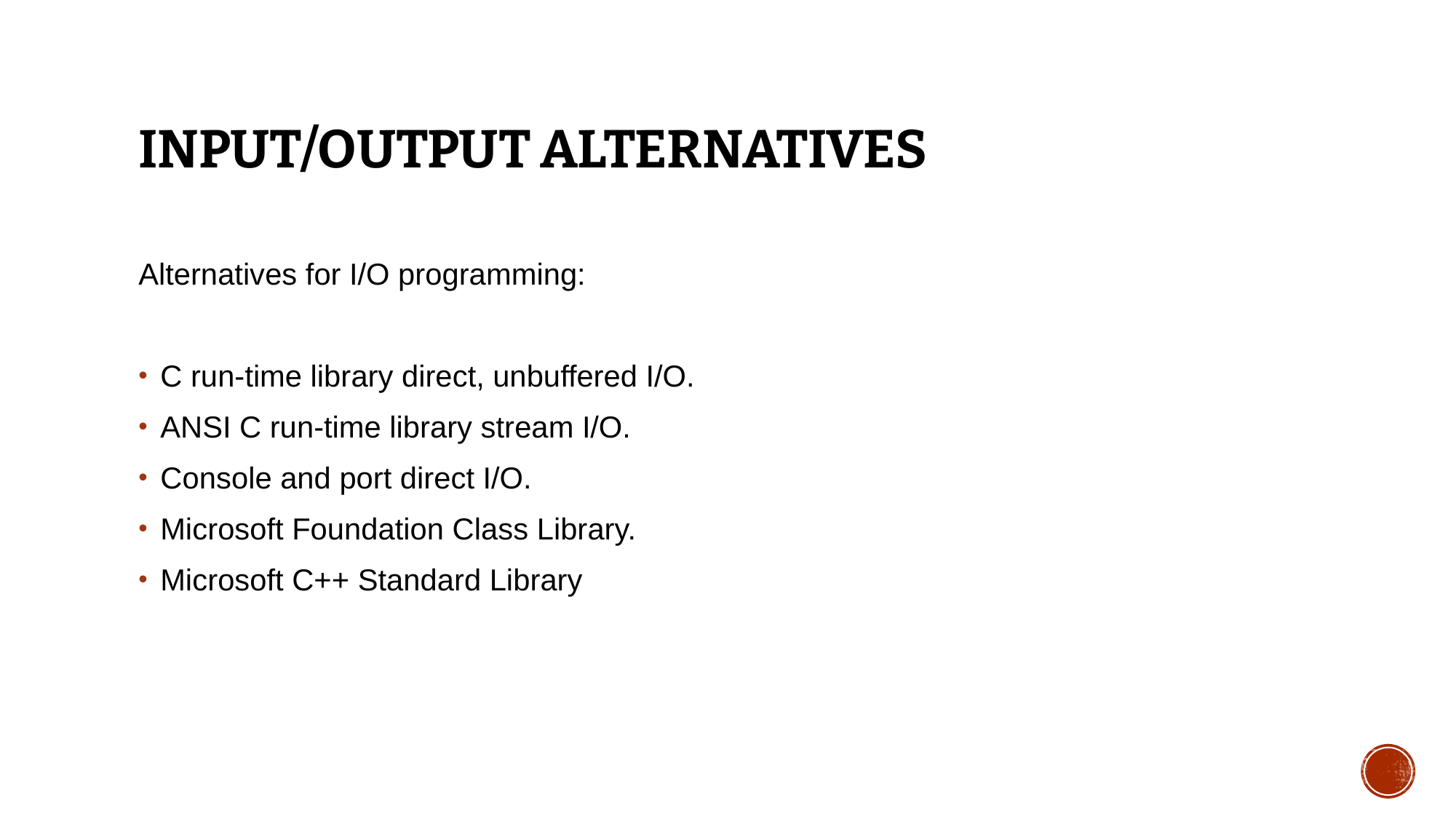

# Input/Output Alternatives
Alternatives for I/O programming:

C run-time library direct, unbuffered I/O.
ANSI C run-time library stream I/O.
Console and port direct I/O.
Microsoft Foundation Class Library.
Microsoft C++ Standard Library